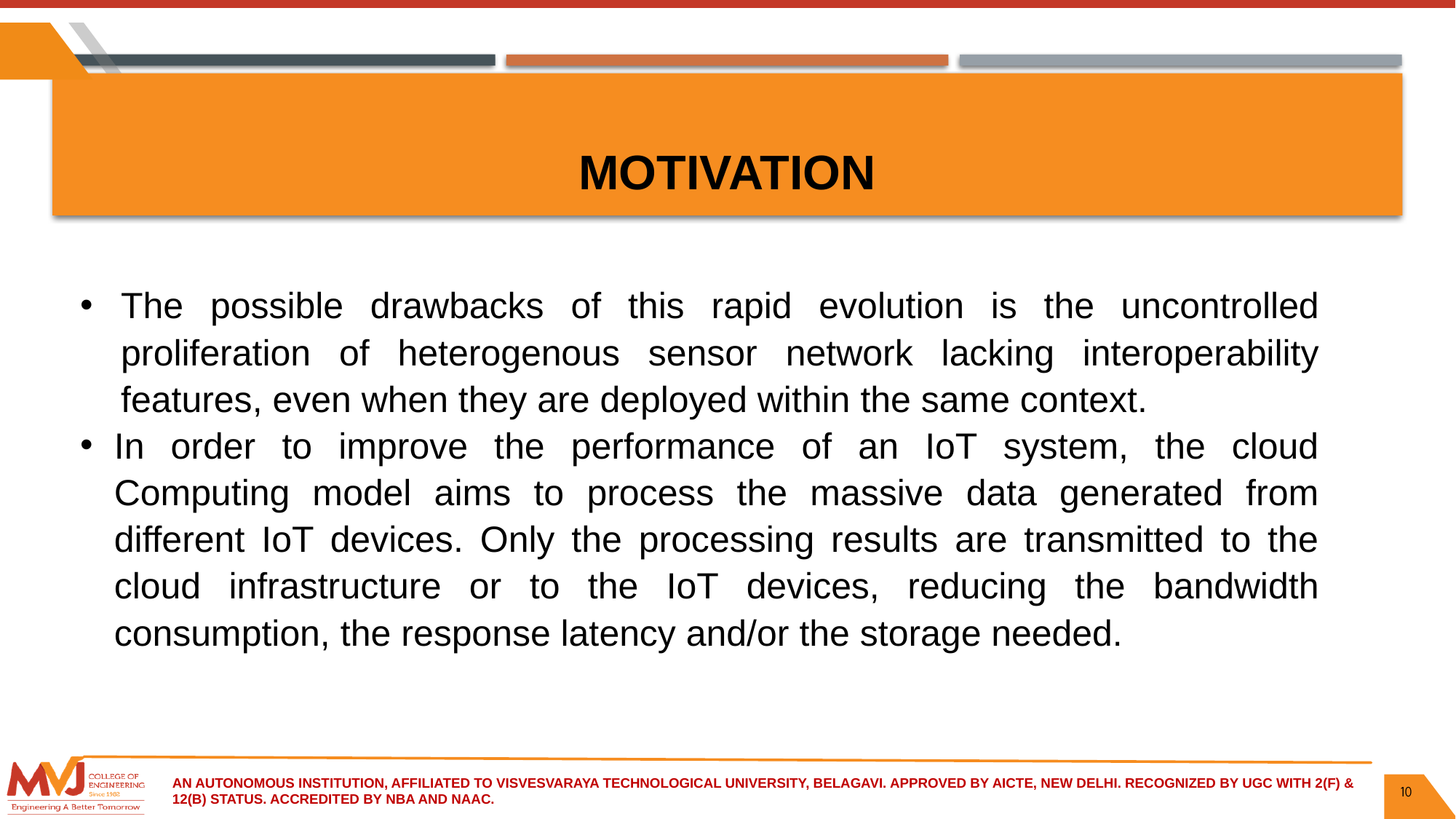

# Motivation
The possible drawbacks of this rapid evolution is the uncontrolled proliferation of heterogenous sensor network lacking interoperability features, even when they are deployed within the same context.
In order to improve the performance of an IoT system, the cloud Computing model aims to process the massive data generated from different IoT devices. Only the processing results are transmitted to the cloud infrastructure or to the IoT devices, reducing the bandwidth consumption, the response latency and/or the storage needed.

An Autonomous Institution, Affiliated to Visvesvaraya Technological University, Belagavi. Approved By AICTE, New Delhi. Recognized by UGC with 2(f) & 12(B) status. Accredited by NBA and NAAC.
10